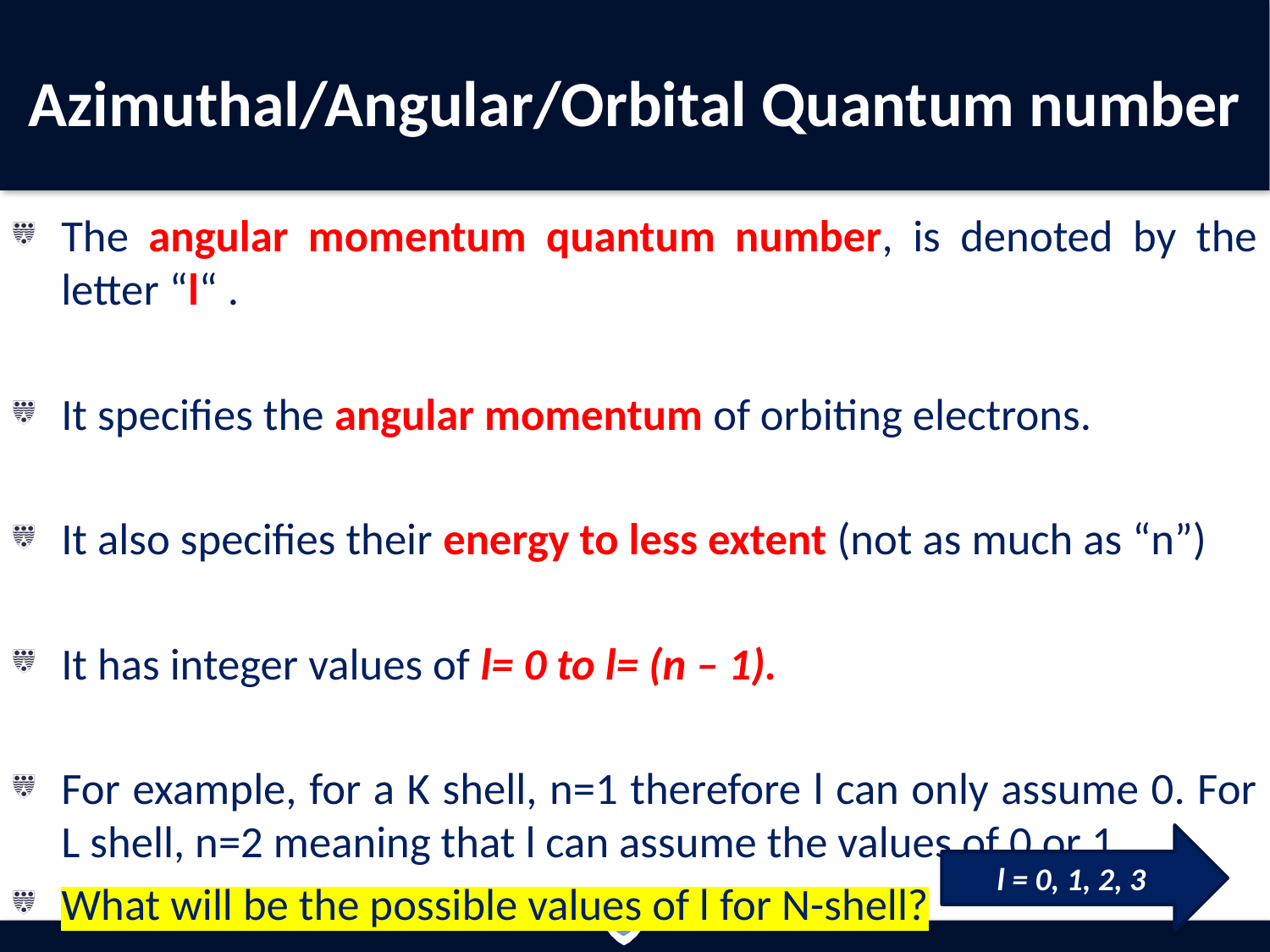

# Azimuthal/Angular/Orbital Quantum number
The angular momentum quantum number, is denoted by the letter “l“ .

It specifies the angular momentum of orbiting electrons.

It also specifies their energy to less extent (not as much as “n”)

It has integer values of l= 0 to l= (n – 1).

For example, for a K shell, n=1 therefore l can only assume 0. For L shell, n=2 meaning that l can assume the values of 0 or 1.
What will be the possible values of l for N-shell?

l = 0, 1, 2, 3
30